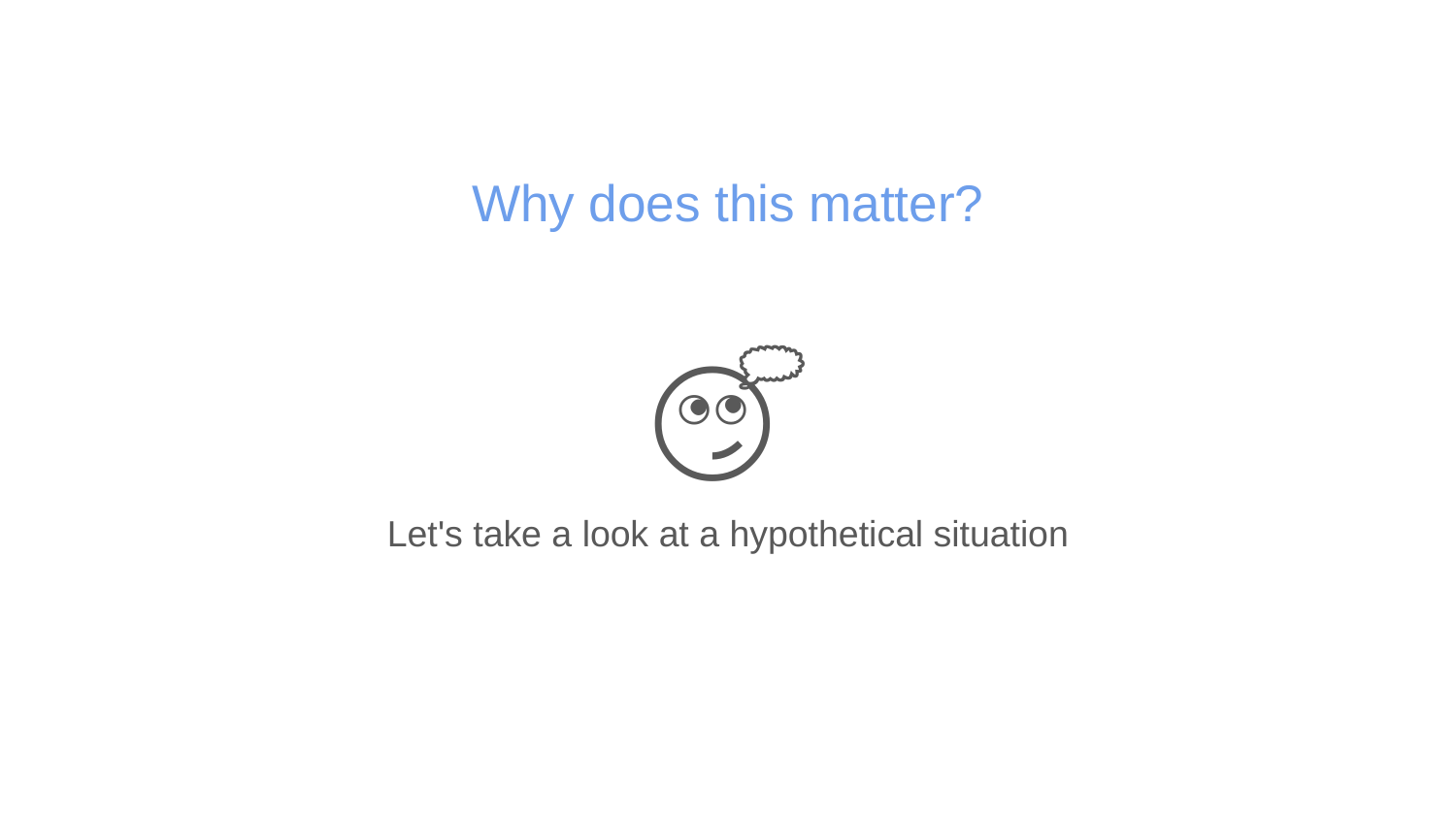

# Why does this matter?
🤔
Let's take a look at a hypothetical situation